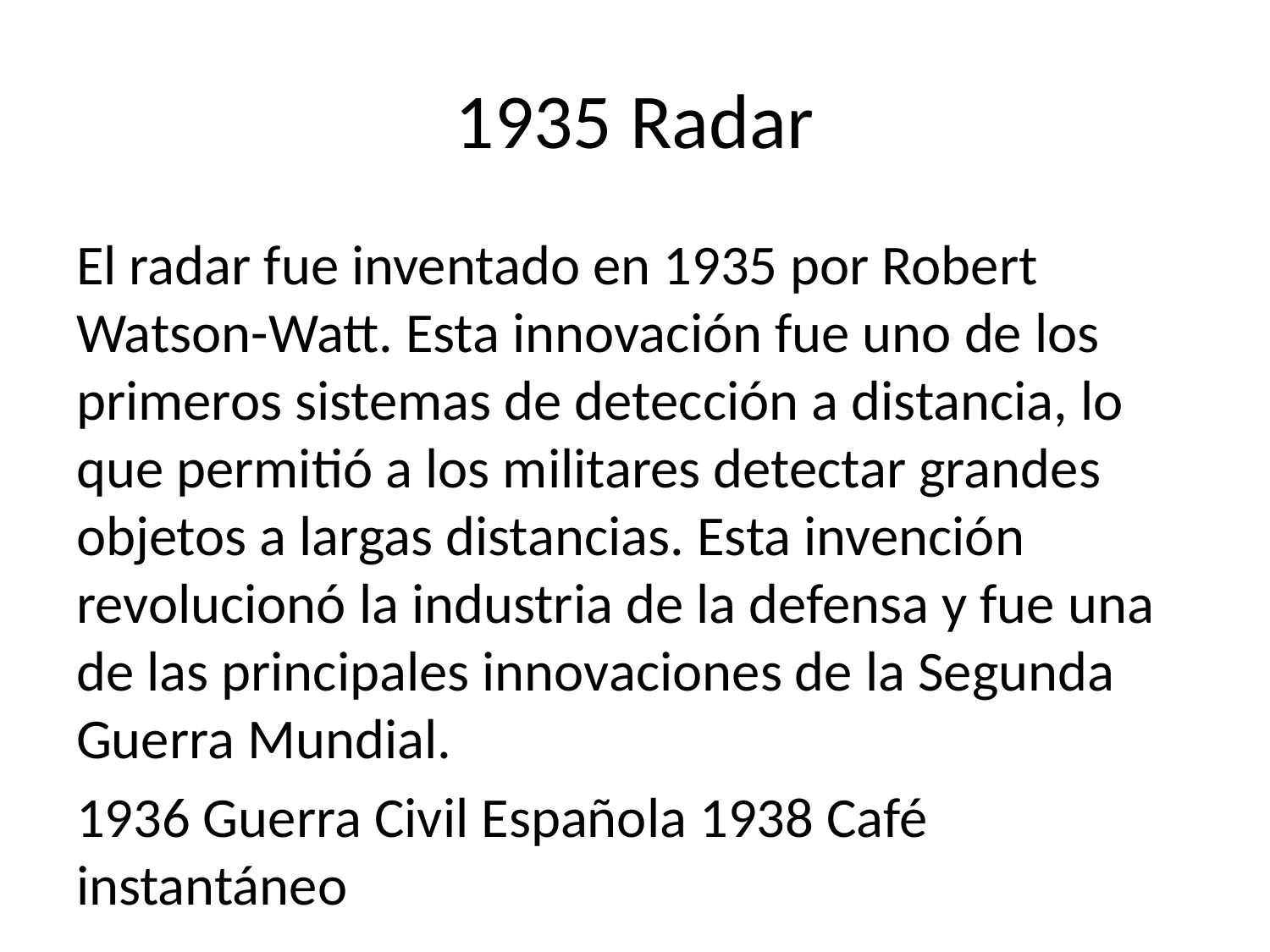

# 1935 Radar
El radar fue inventado en 1935 por Robert Watson-Watt. Esta innovación fue uno de los primeros sistemas de detección a distancia, lo que permitió a los militares detectar grandes objetos a largas distancias. Esta invención revolucionó la industria de la defensa y fue una de las principales innovaciones de la Segunda Guerra Mundial.
1936 Guerra Civil Española 1938 Café instantáneo